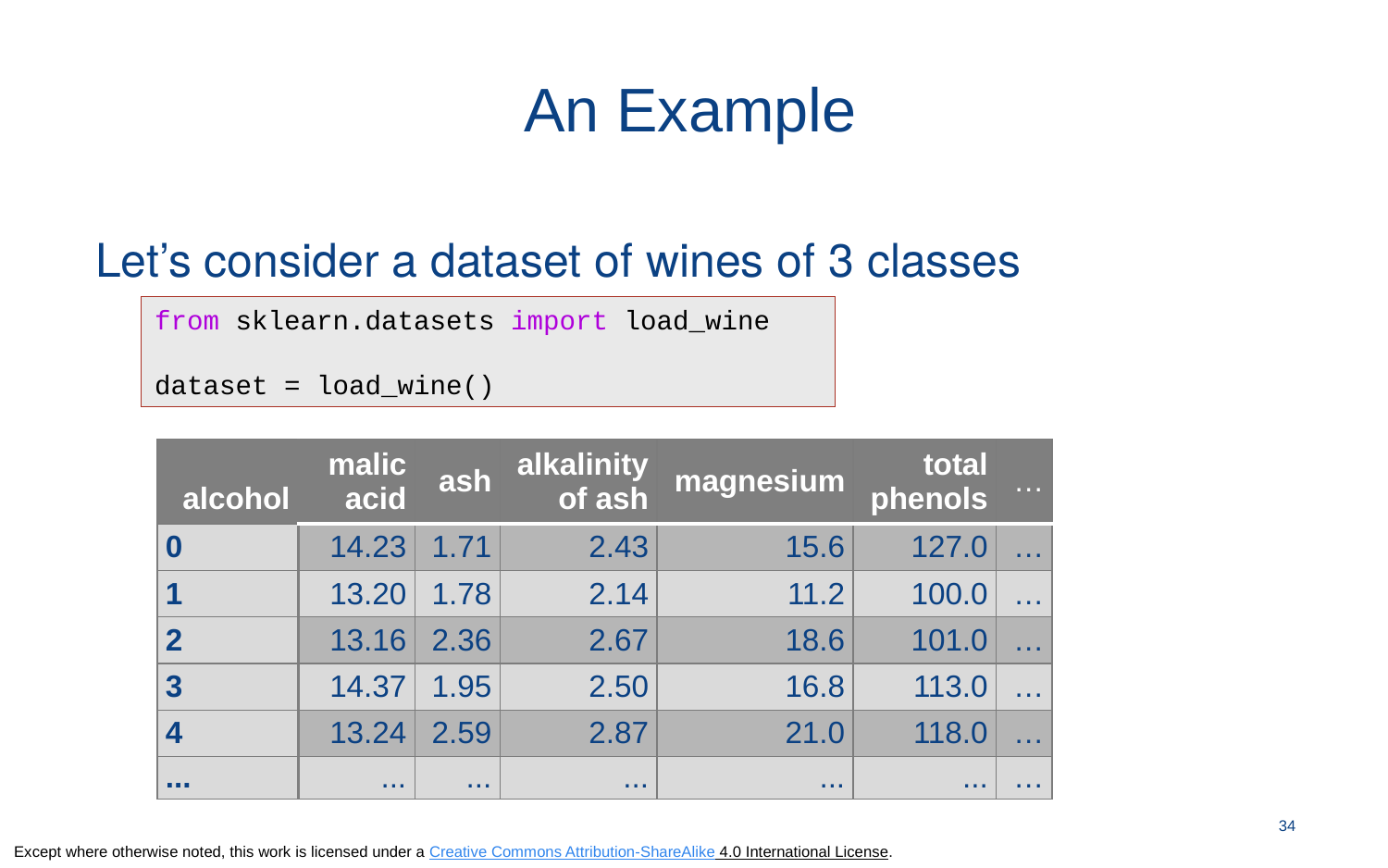

# An Example
Let’s consider a dataset of wines of 3 classes
from sklearn.datasets import load_wine
dataset = load_wine()
| alcohol | malic acid | ash | alkalinity of ash | magnesium | total phenols | … |
| --- | --- | --- | --- | --- | --- | --- |
| 0 | 14.23 | 1.71 | 2.43 | 15.6 | 127.0 | … |
| 1 | 13.20 | 1.78 | 2.14 | 11.2 | 100.0 | … |
| 2 | 13.16 | 2.36 | 2.67 | 18.6 | 101.0 | … |
| 3 | 14.37 | 1.95 | 2.50 | 16.8 | 113.0 | … |
| 4 | 13.24 | 2.59 | 2.87 | 21.0 | 118.0 | … |
| ... | ... | ... | ... | ... | ... | … |
34